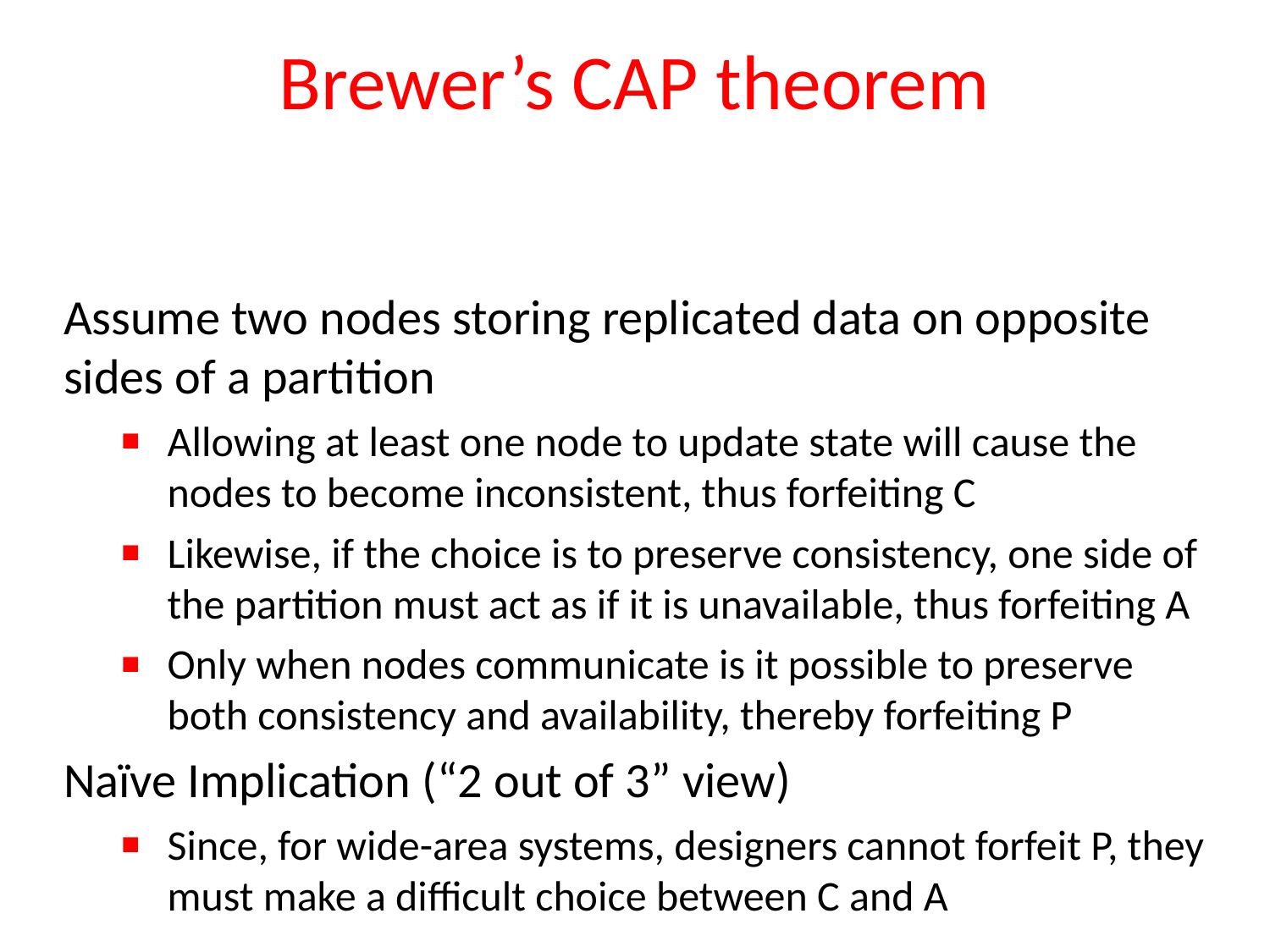

# Brewer’s CAP theorem
Assume two nodes storing replicated data on opposite sides of a partition
Allowing at least one node to update state will cause the nodes to become inconsistent, thus forfeiting C
Likewise, if the choice is to preserve consistency, one side of the partition must act as if it is unavailable, thus forfeiting A
Only when nodes communicate is it possible to preserve both consistency and availability, thereby forfeiting P
Naïve Implication (“2 out of 3” view)
Since, for wide-area systems, designers cannot forfeit P, they must make a difficult choice between C and A